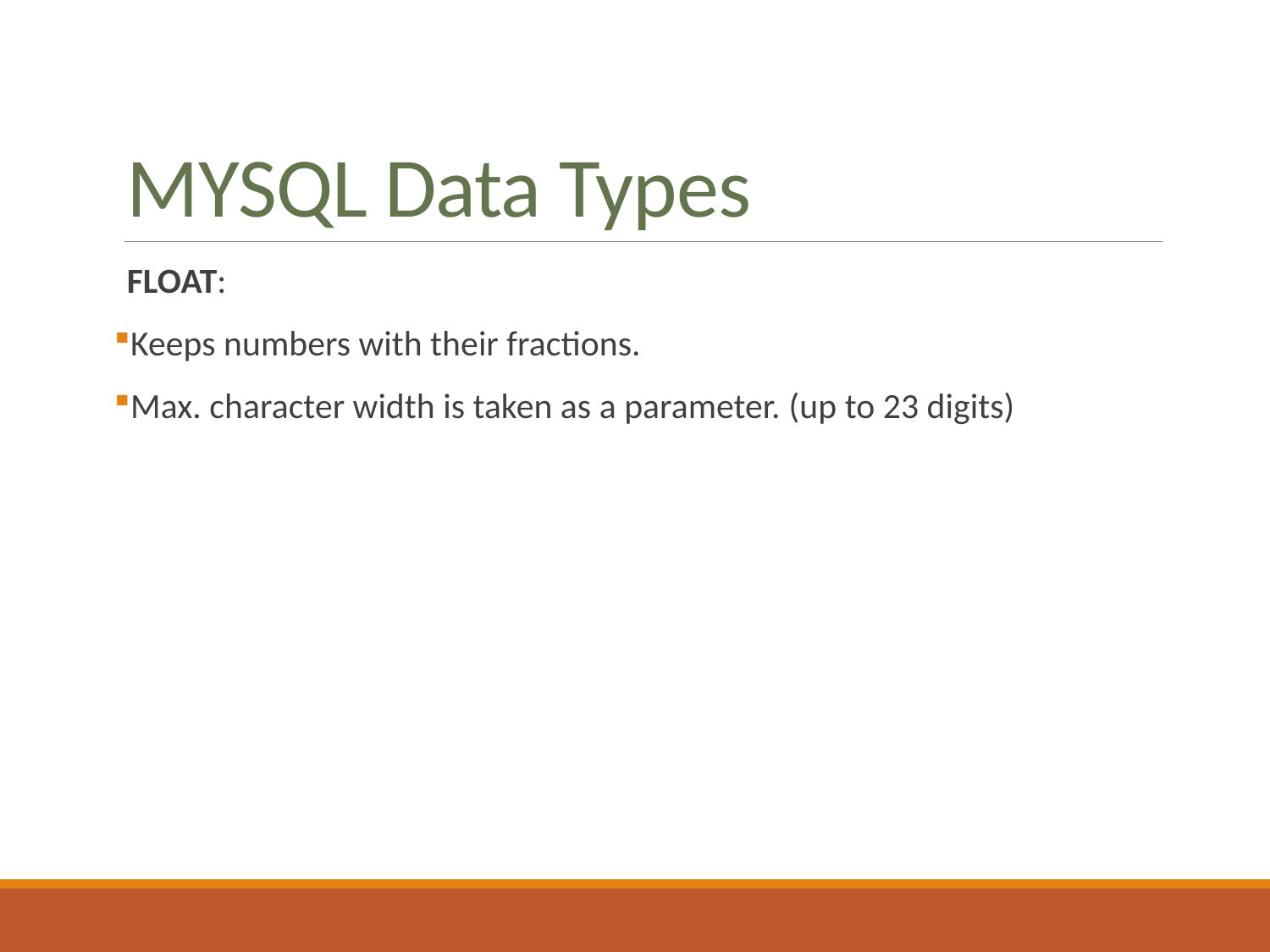

# MYSQL Data Types
FLOAT:
Keeps numbers with their fractions.
Max. character width is taken as a parameter. (up to 23 digits)